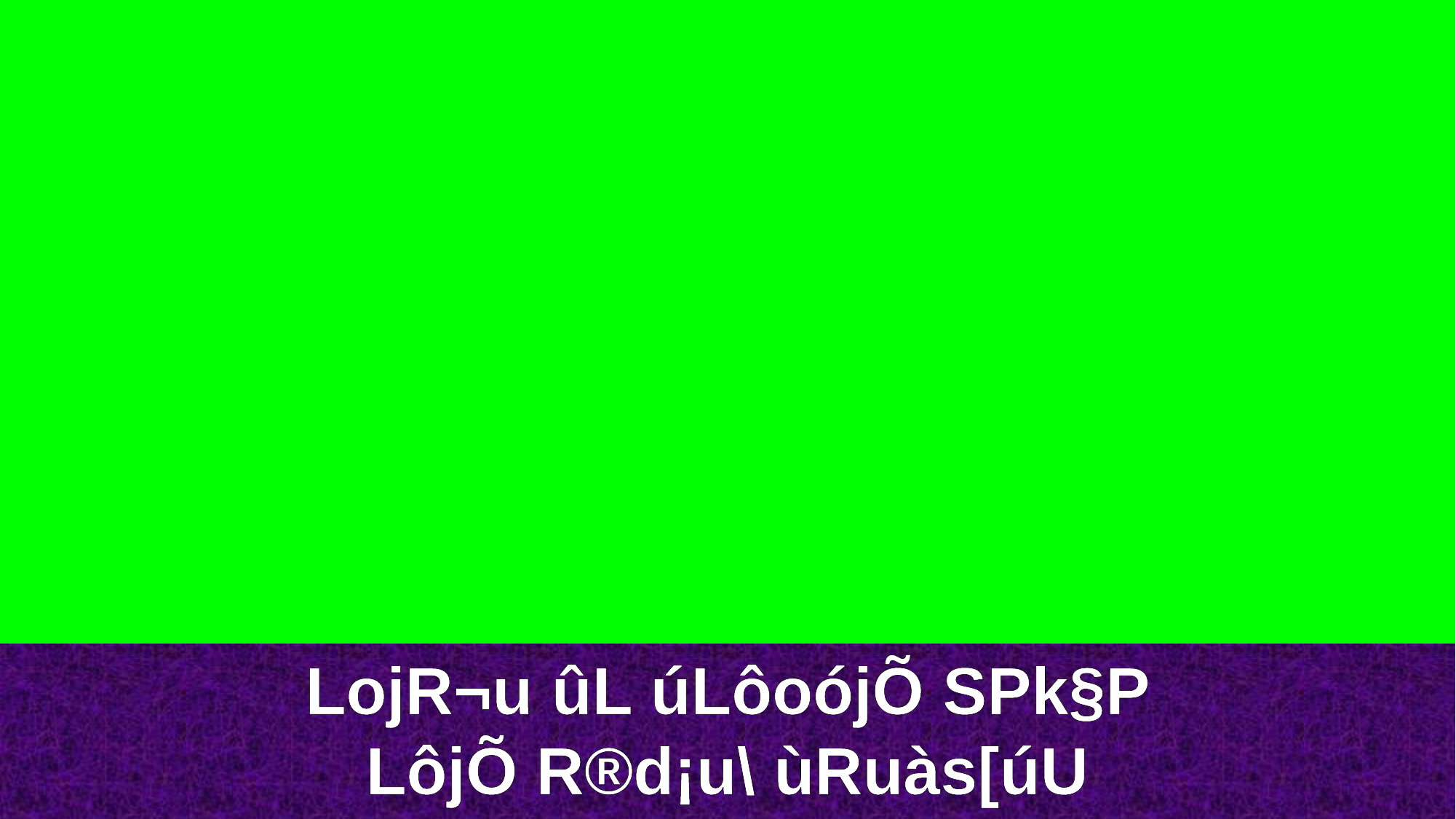

LojR¬u ûL úLôoójÕ SPk§P LôjÕ R®d¡u\ ùRuàs[úU